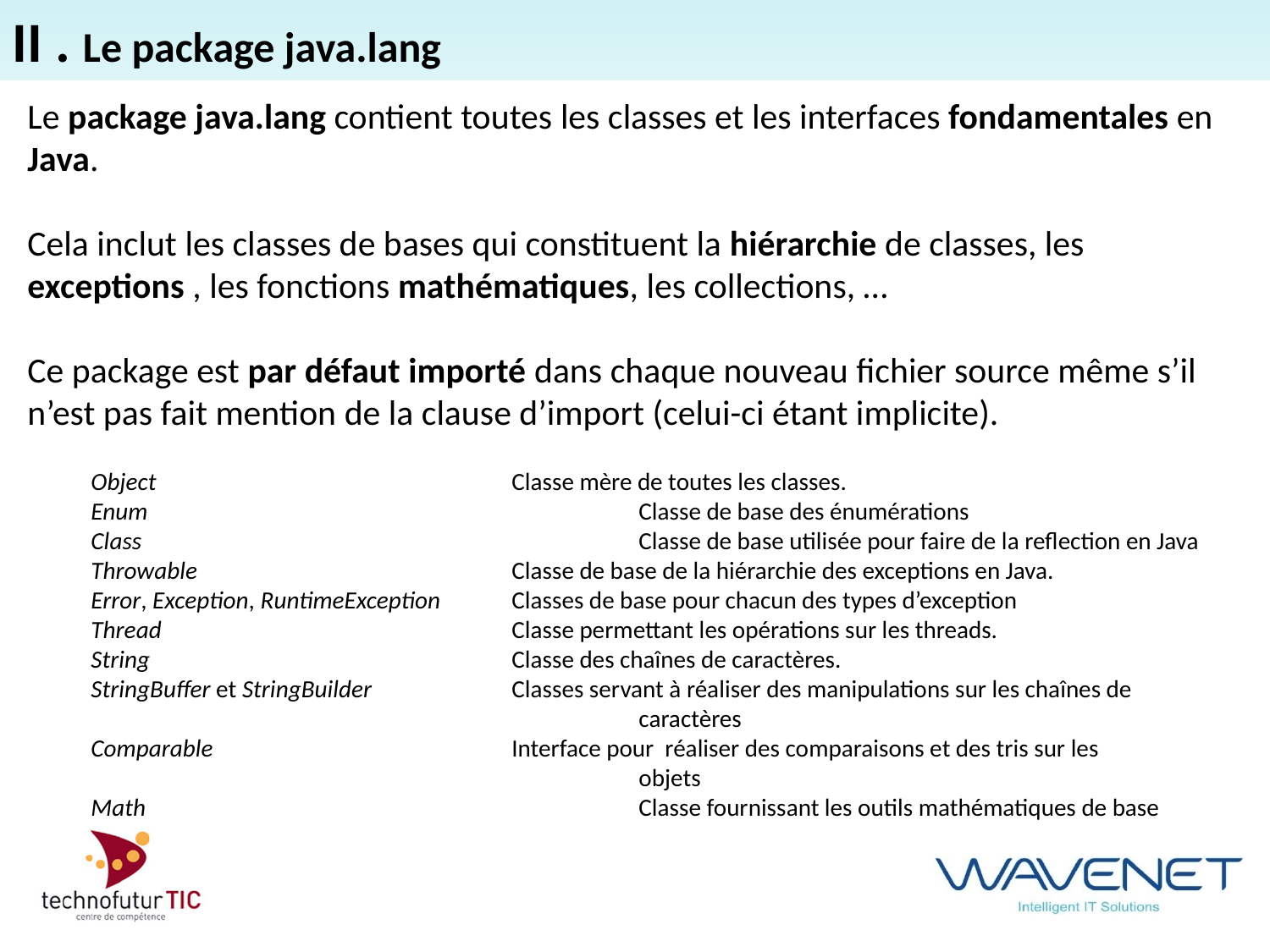

II . Le package java.lang
Le package java.lang contient toutes les classes et les interfaces fondamentales en Java.

Cela inclut les classes de bases qui constituent la hiérarchie de classes, les exceptions , les fonctions mathématiques, les collections, …

Ce package est par défaut importé dans chaque nouveau fichier source même s’il n’est pas fait mention de la clause d’import (celui-ci étant implicite).

Object			Classe mère de toutes les classes.
Enum 				Classe de base des énumérations
Class 				Classe de base utilisée pour faire de la reflection en Java
Throwable 			Classe de base de la hiérarchie des exceptions en Java.
Error, Exception, RuntimeException 	Classes de base pour chacun des types d’exception
Thread 			Classe permettant les opérations sur les threads.
String 		 	Classe des chaînes de caractères.
StringBuffer et StringBuilder 		Classes servant à réaliser des manipulations sur les chaînes de 					caractères
Comparable 			Interface pour  réaliser des comparaisons et des tris sur les 					objets
Math 				Classe fournissant les outils mathématiques de base

#